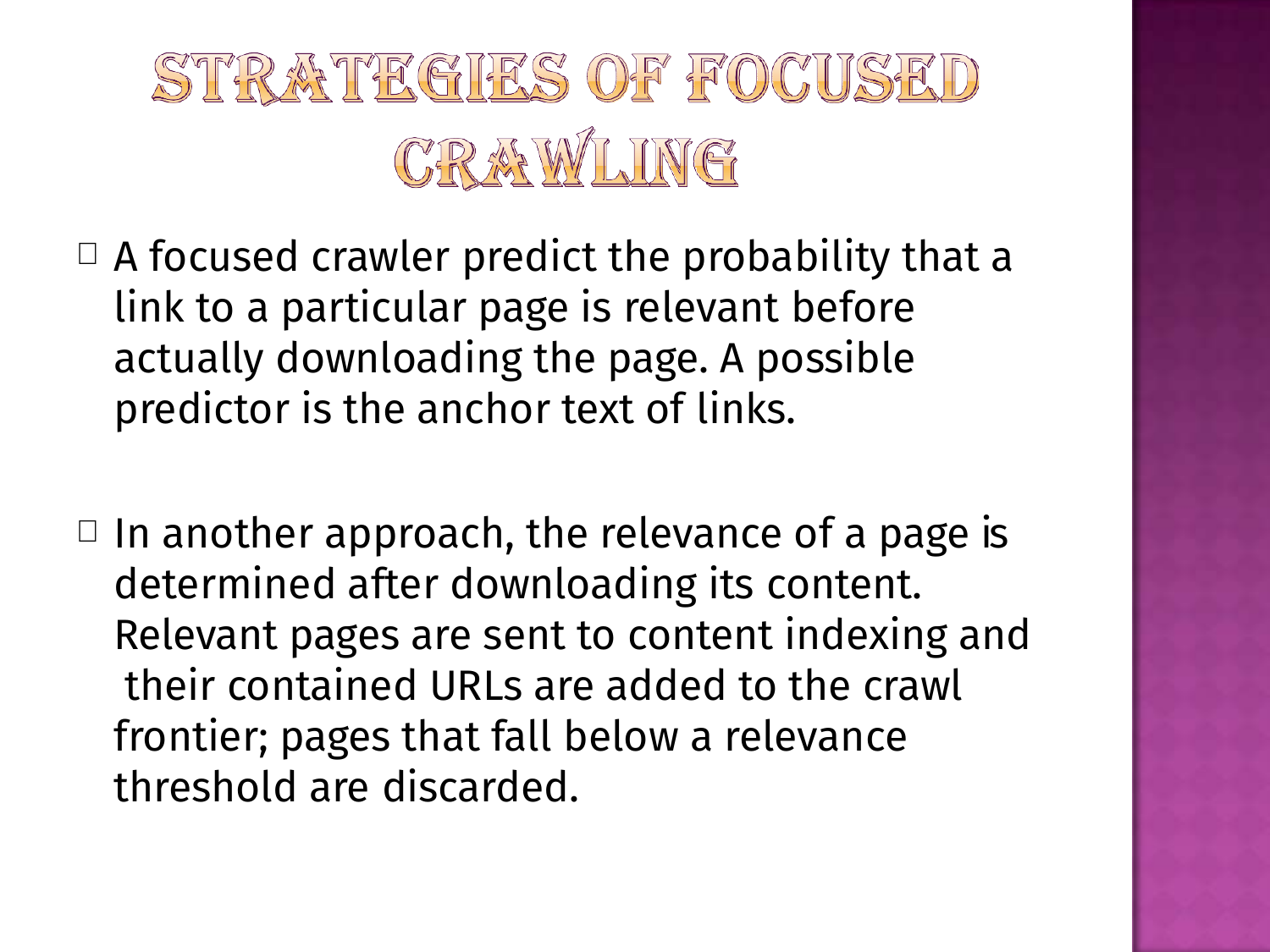

A focused crawler predict the probability that a  link to a particular page is relevant before  actually downloading the page. A possible  predictor is the anchor text of links.

In another approach, the relevance of a page is  determined after downloading its content.
Relevant pages are sent to content indexing and  their contained URLs are added to the crawl  frontier; pages that fall below a relevance  threshold are discarded.